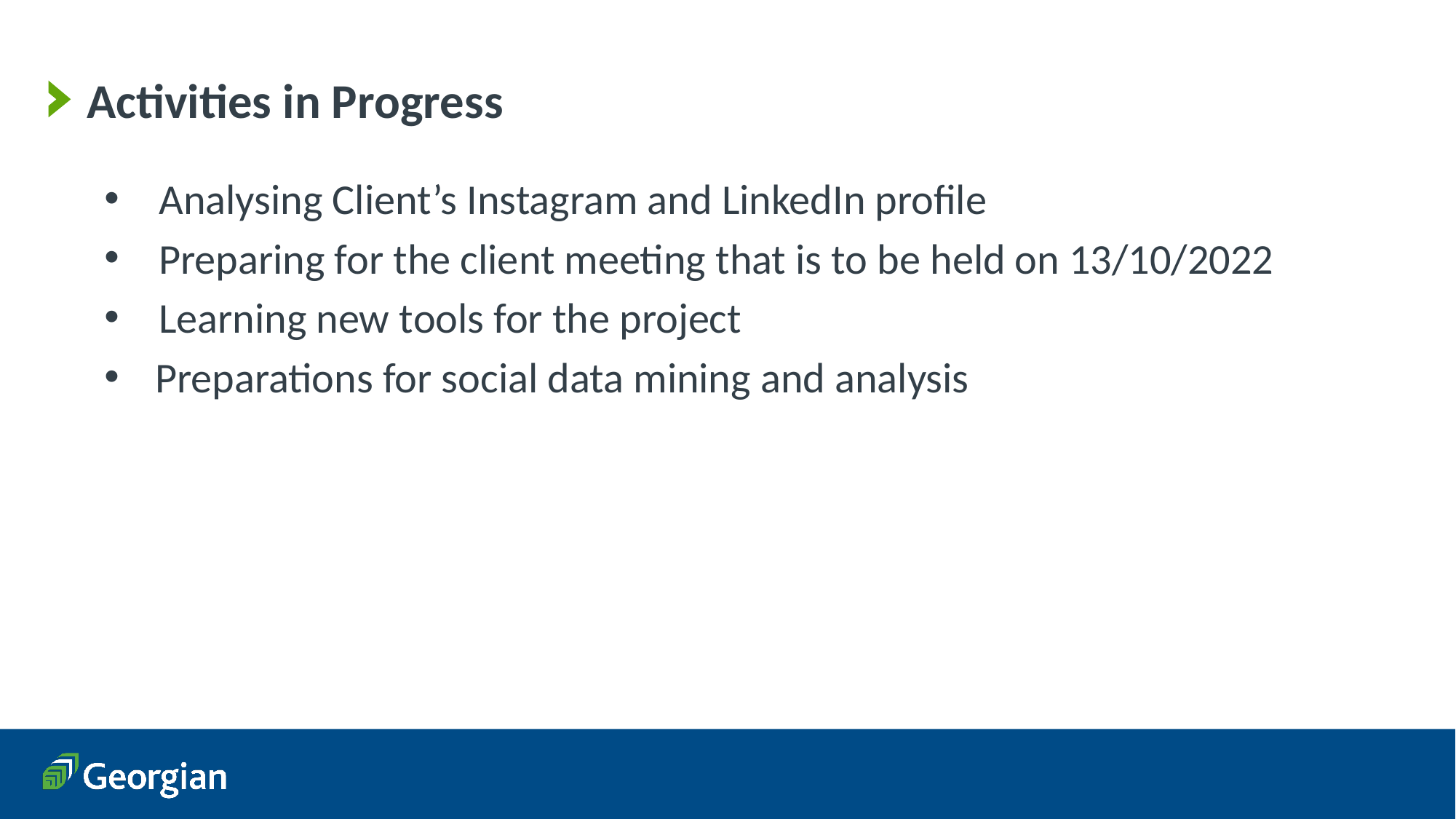

# Activities in Progress
Analysing Client’s Instagram and LinkedIn profile
Preparing for the client meeting that is to be held on 13/10/2022
Learning new tools for the project
   Preparations for social data mining and analysis